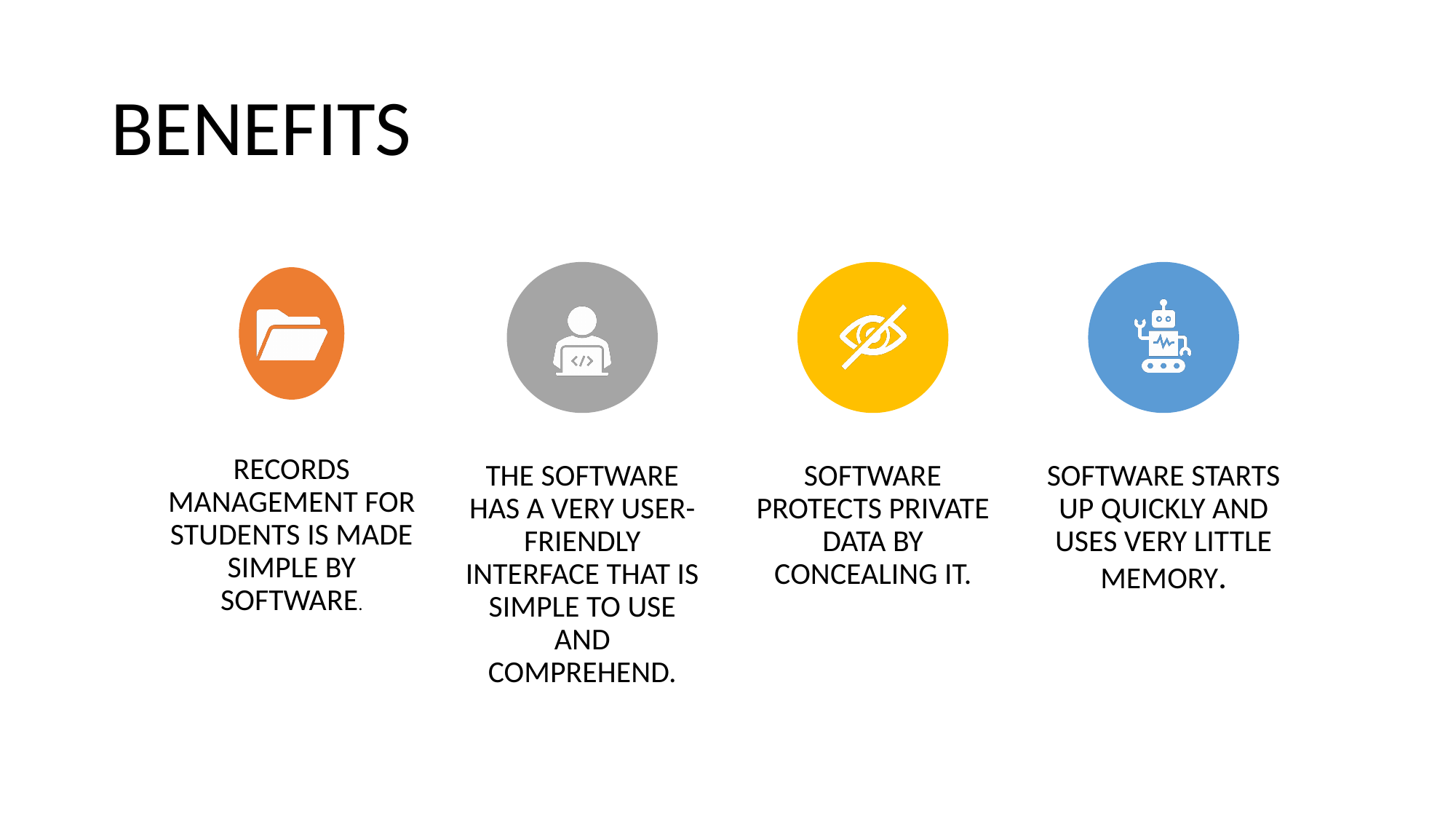

# BENEFITS
Records management for students is made simple by software.
The software has a very user-friendly interface that is simple to use and comprehend.
Software protects private data by concealing it.
Software starts up quickly and uses very little memory.